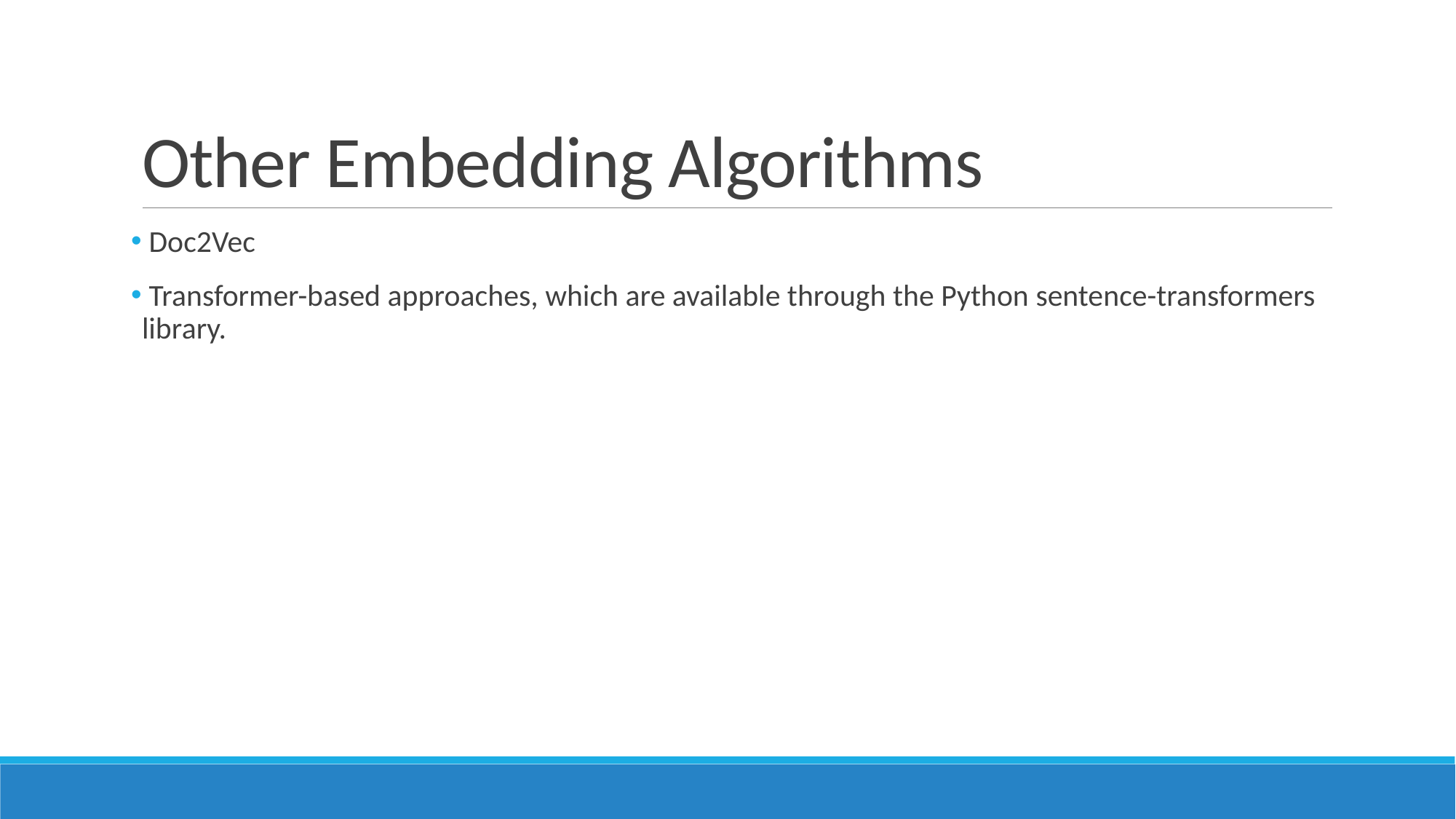

# Other Embedding Algorithms
 Doc2Vec
 Transformer-based approaches, which are available through the Python sentence-transformers library.